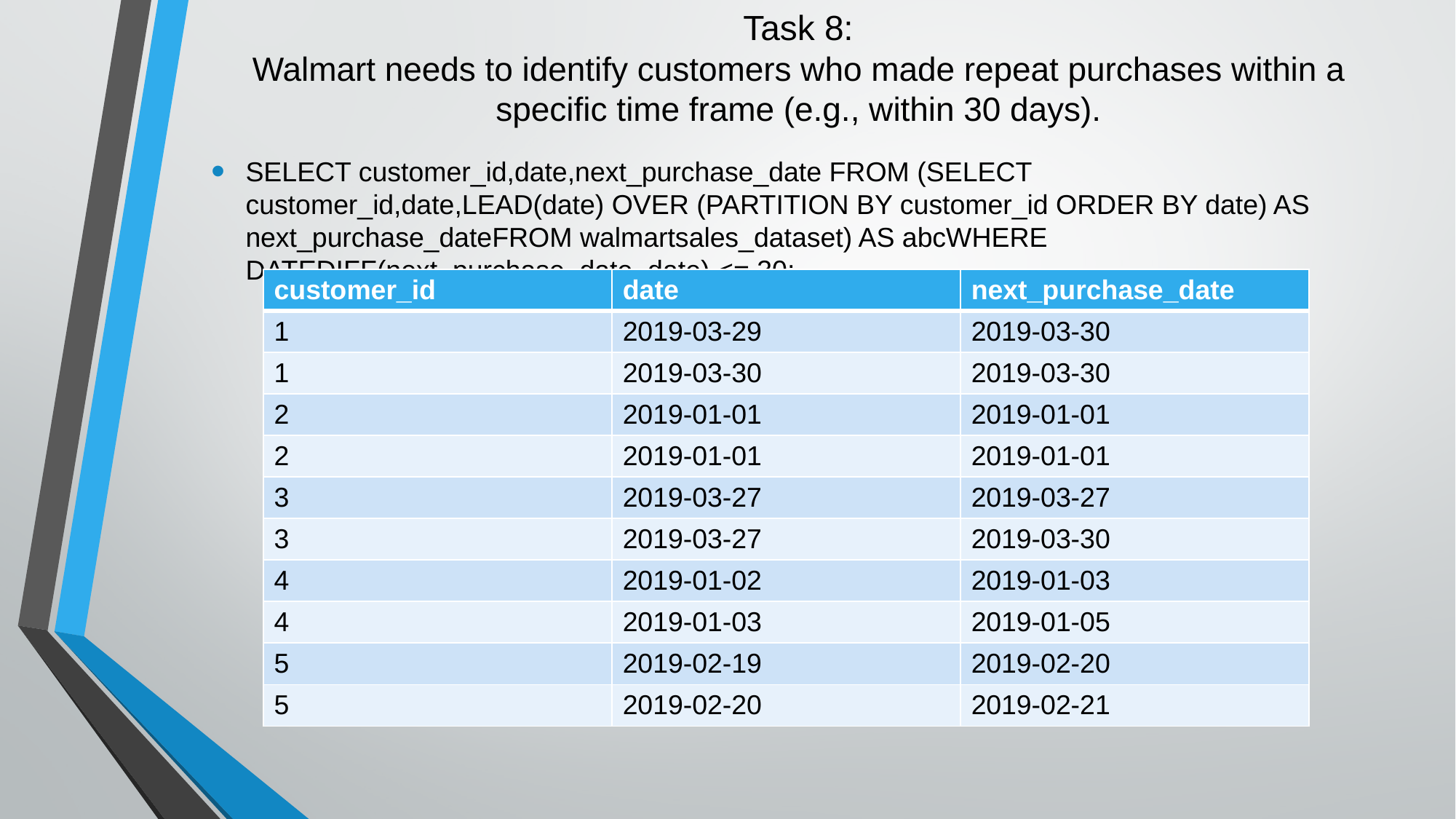

# Task 8: Walmart needs to identify customers who made repeat purchases within a specific time frame (e.g., within 30 days).
SELECT customer_id,date,next_purchase_date FROM (SELECT customer_id,date,LEAD(date) OVER (PARTITION BY customer_id ORDER BY date) AS next_purchase_dateFROM walmartsales_dataset) AS abcWHERE DATEDIFF(next_purchase_date, date) <= 30;

| customer\_id | date | next\_purchase\_date |
| --- | --- | --- |
| 1 | 2019-03-29 | 2019-03-30 |
| 1 | 2019-03-30 | 2019-03-30 |
| 2 | 2019-01-01 | 2019-01-01 |
| 2 | 2019-01-01 | 2019-01-01 |
| 3 | 2019-03-27 | 2019-03-27 |
| 3 | 2019-03-27 | 2019-03-30 |
| 4 | 2019-01-02 | 2019-01-03 |
| 4 | 2019-01-03 | 2019-01-05 |
| 5 | 2019-02-19 | 2019-02-20 |
| 5 | 2019-02-20 | 2019-02-21 |